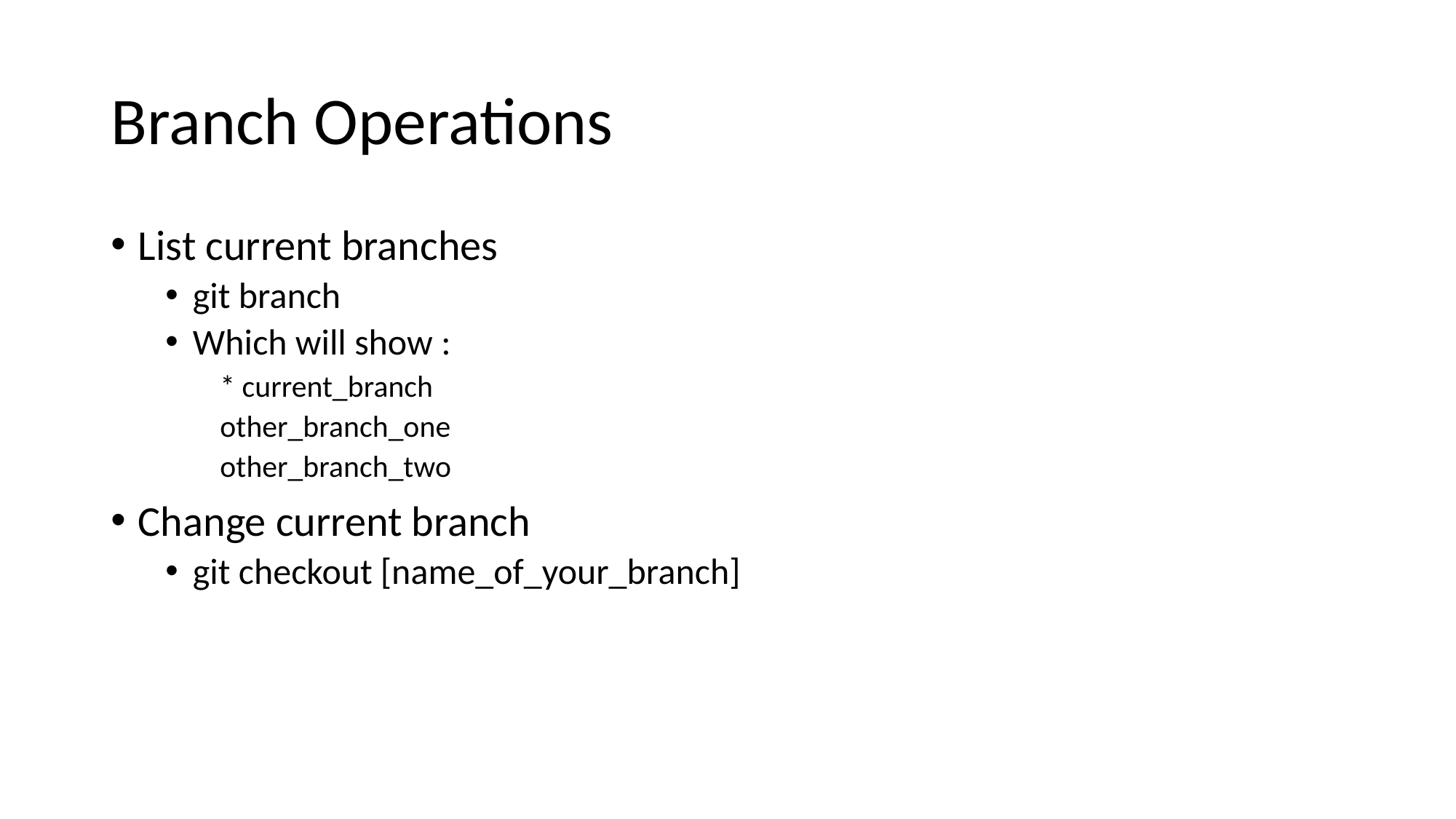

# Branch Operations
List current branches
git branch
Which will show :
* current_branch
other_branch_one
other_branch_two
Change current branch
git checkout [name_of_your_branch]